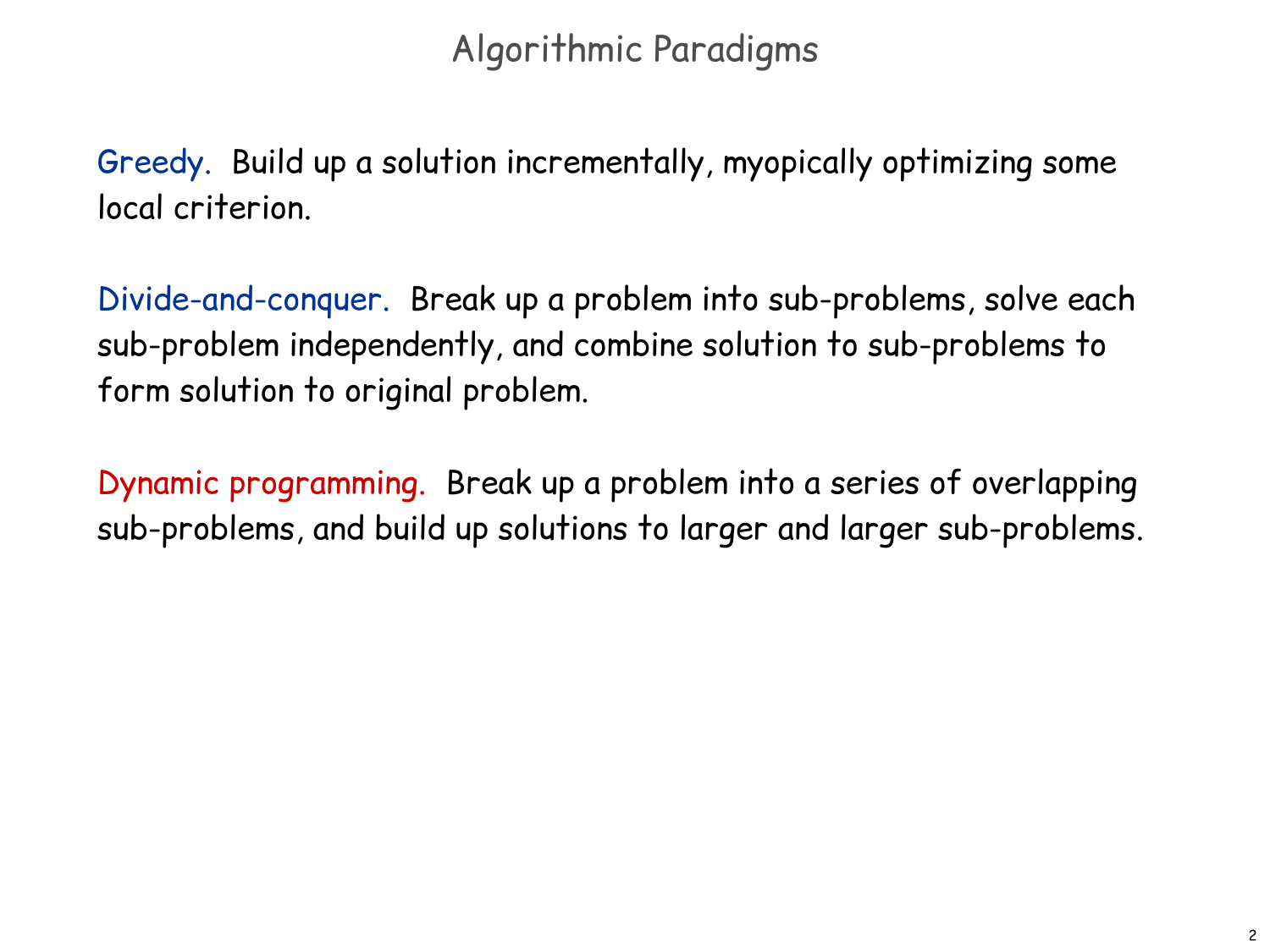

# Algorithmic Paradigms
Greedy.  Build up a solution incrementally, myopically optimizing some local criterion.

Divide-and-conquer.  Break up a problem into sub-problems, solve each sub-problem independently, and combine solution to sub-problems to form solution to original problem.

Dynamic programming.  Break up a problem into a series of overlapping sub-problems, and build up solutions to larger and larger sub-problems.

2